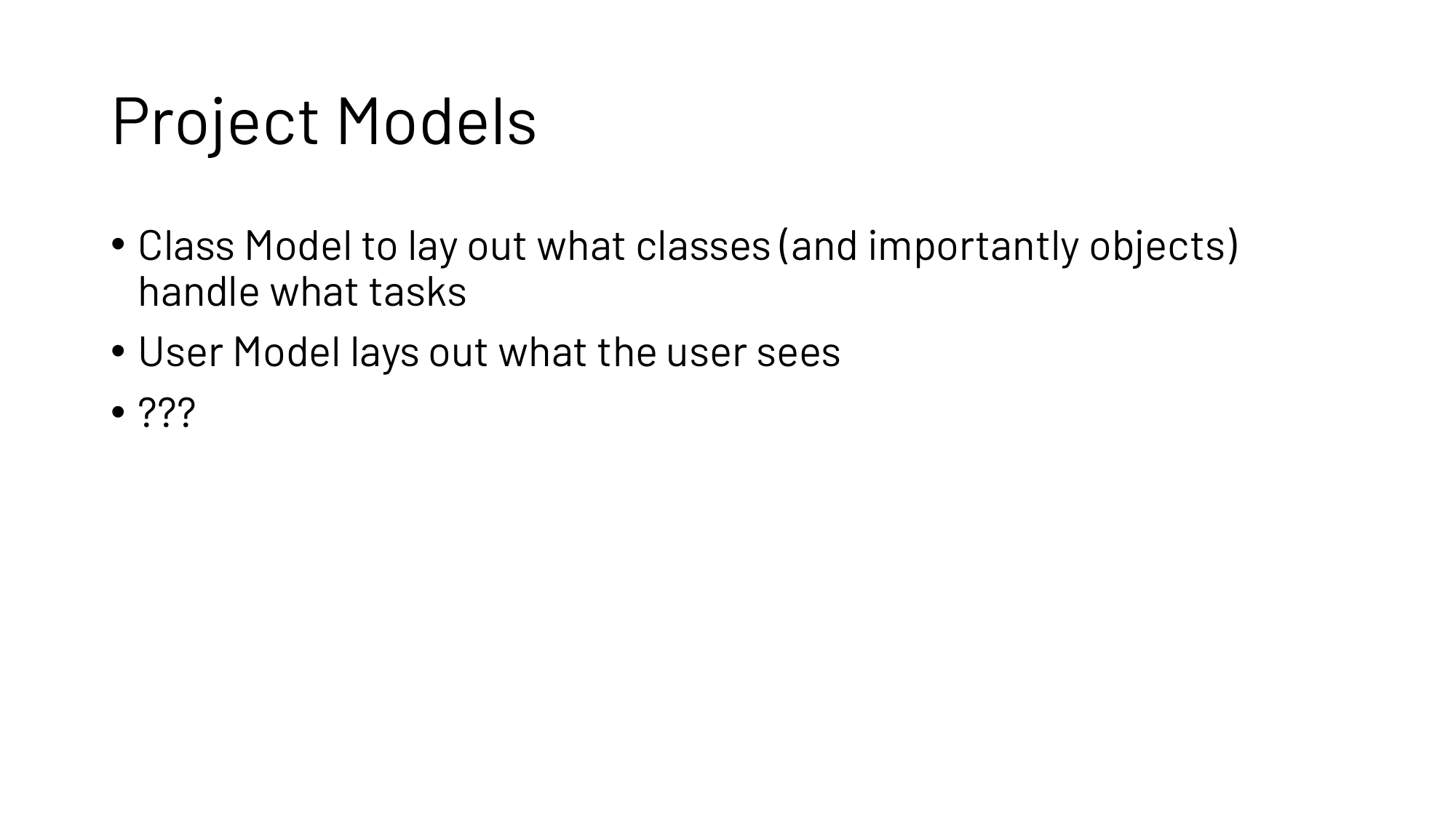

# Project Models
Class Model to lay out what classes (and importantly objects) handle what tasks
User Model lays out what the user sees
???